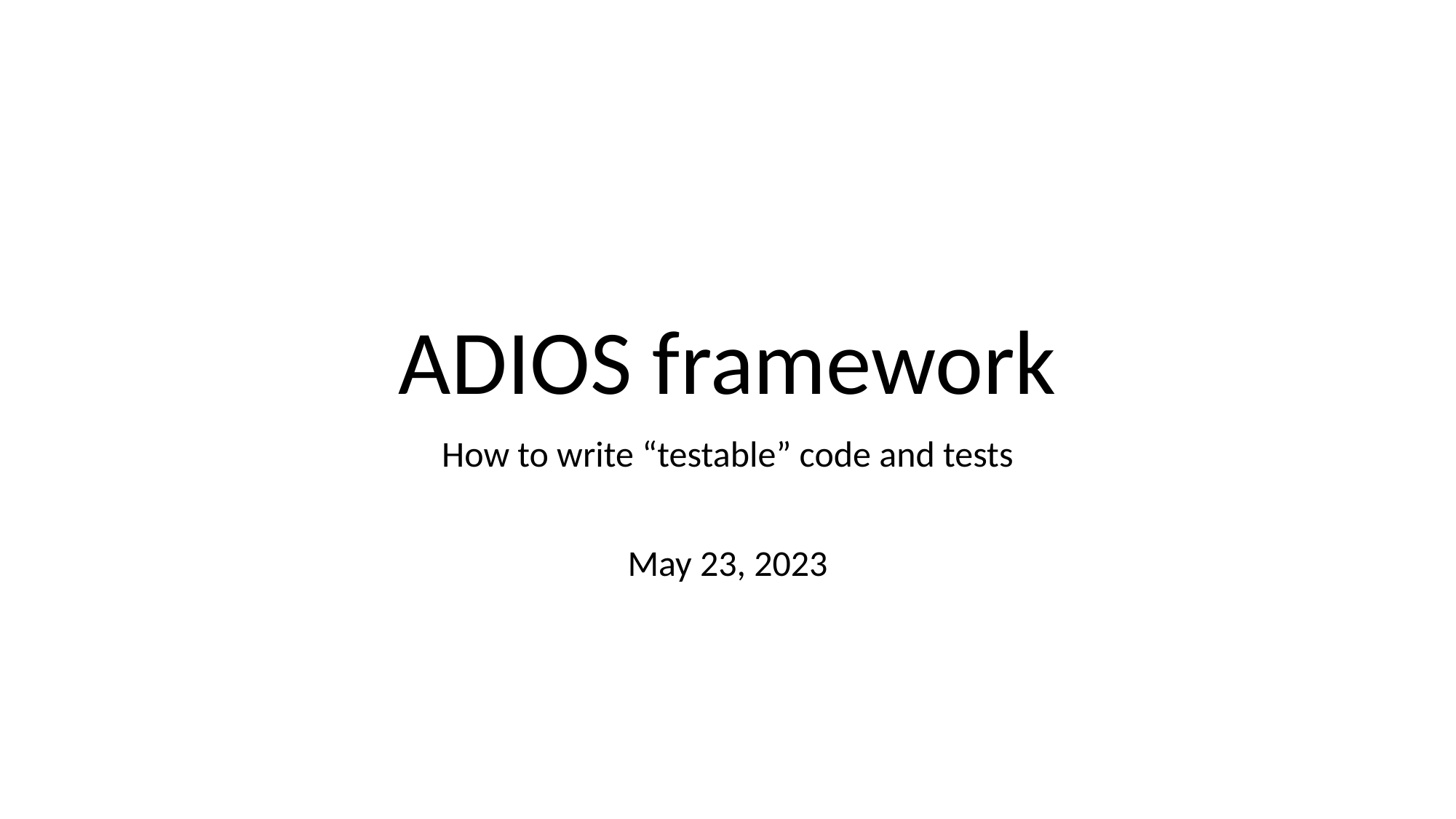

# ADIOS framework
How to write “testable” code and tests

May 23, 2023